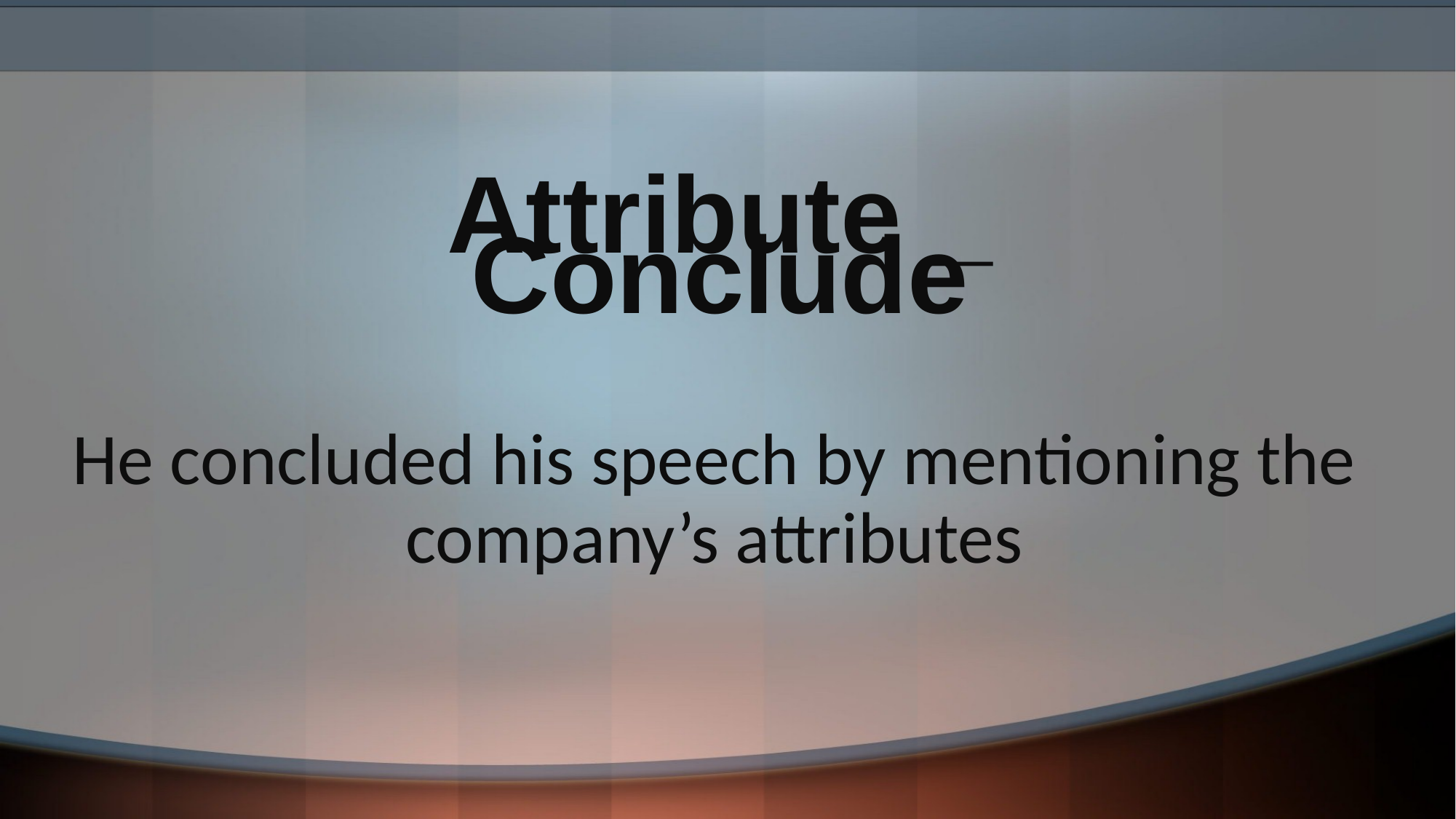

# Attribute _ Conclude
He concluded his speech by mentioning the company’s attributes